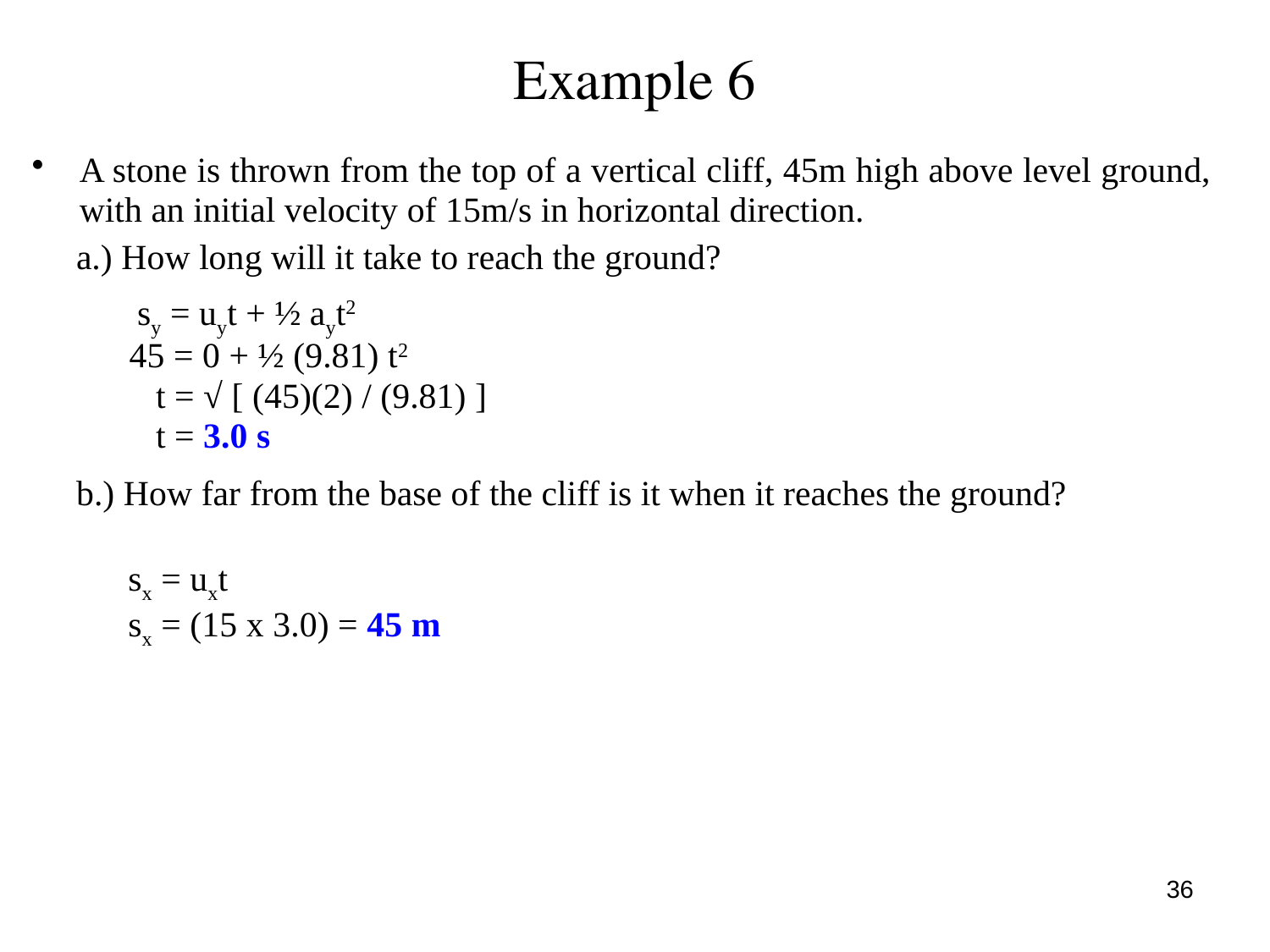

# Example 6
A stone is thrown from the top of a vertical cliff, 45m high above level ground, with an initial velocity of 15m/s in horizontal direction.
     a.) How long will it take to reach the ground?

     b.) How far from the base of the cliff is it when it reaches the ground?

 sy = uyt + ½ ayt2
45 = 0 + ½ (9.81) t2
   t = √ [ (45)(2) / (9.81) ]
   t = 3.0 s
 sx = uxt
 sx = (15 x 3.0) = 45 m
36